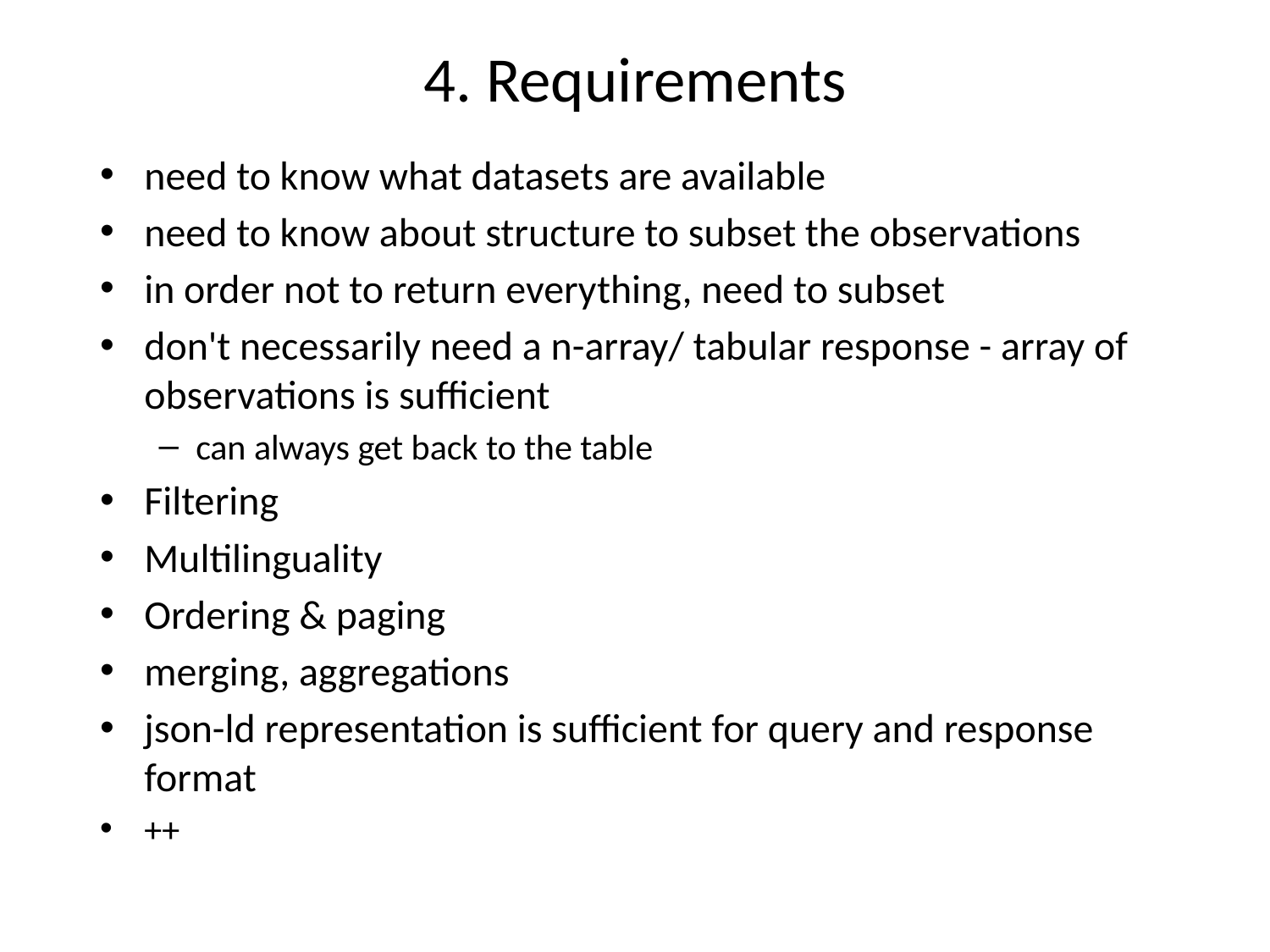

# 4. Requirements
need to know what datasets are available
need to know about structure to subset the observations
in order not to return everything, need to subset
don't necessarily need a n-array/ tabular response - array of observations is sufficient
can always get back to the table
Filtering
Multilinguality
Ordering & paging
merging, aggregations
json-ld representation is sufficient for query and response format
++